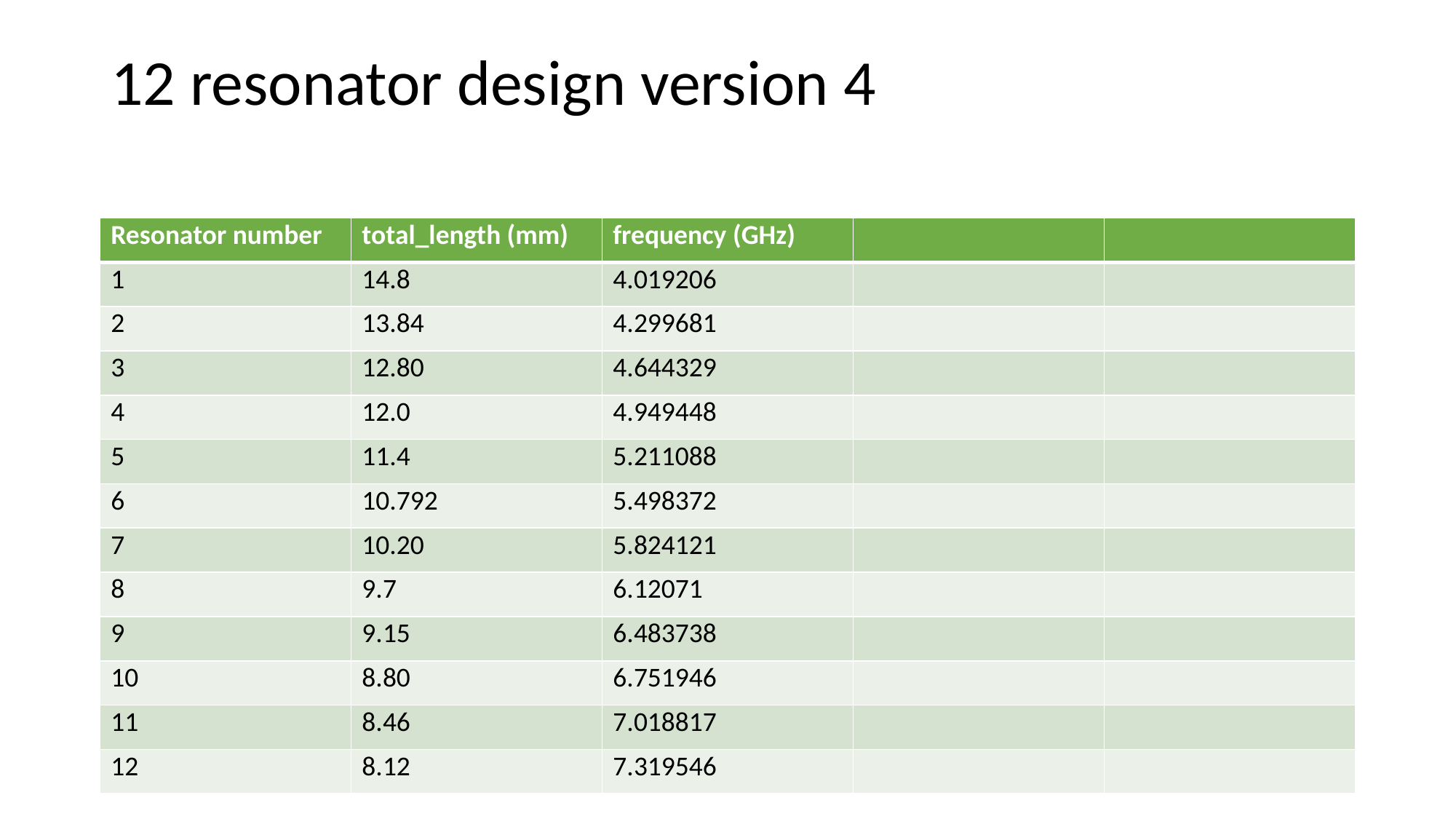

# 12 resonator design version 4
| Resonator number | total\_length (mm) | frequency (GHz) |  |  |
| --- | --- | --- | --- | --- |
| 1 | 14.8 | 4.019206 |  |  |
| 2 | 13.84 | 4.299681 |  |  |
| 3 | 12.80 | 4.644329 |  |  |
| 4 | 12.0 | 4.949448 |  |  |
| 5 | 11.4 | 5.211088 |  |  |
| 6 | 10.792 | 5.498372 |  |  |
| 7 | 10.20 | 5.824121 |  |  |
| 8 | 9.7 | 6.12071 |  |  |
| 9 | 9.15 | 6.483738 |  |  |
| 10 | 8.80 | 6.751946 |  |  |
| 11 | 8.46 | 7.018817 |  |  |
| 12 | 8.12 | 7.319546 |  |  |